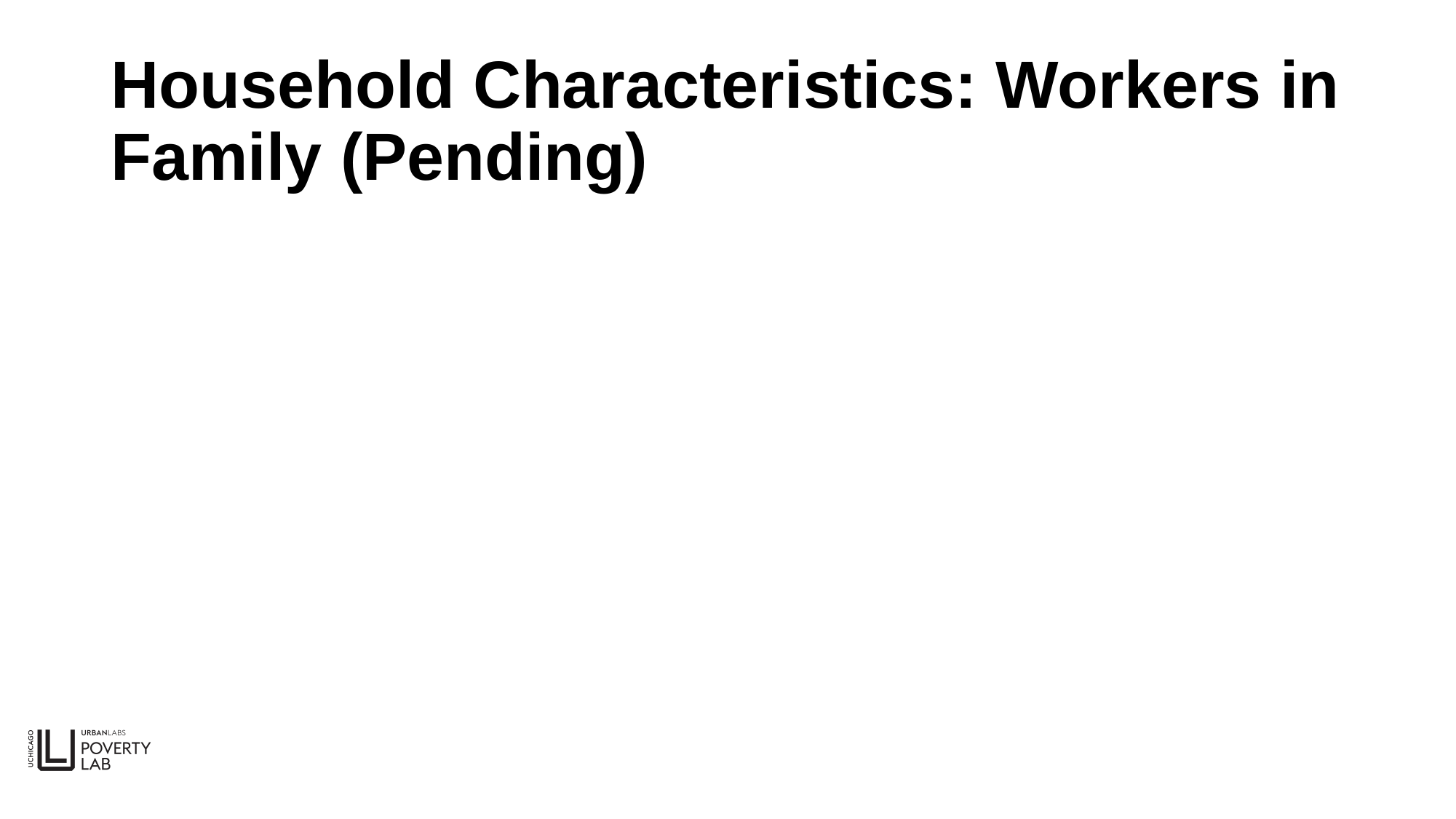

# Household Characteristics: Workers in Family (Pending)